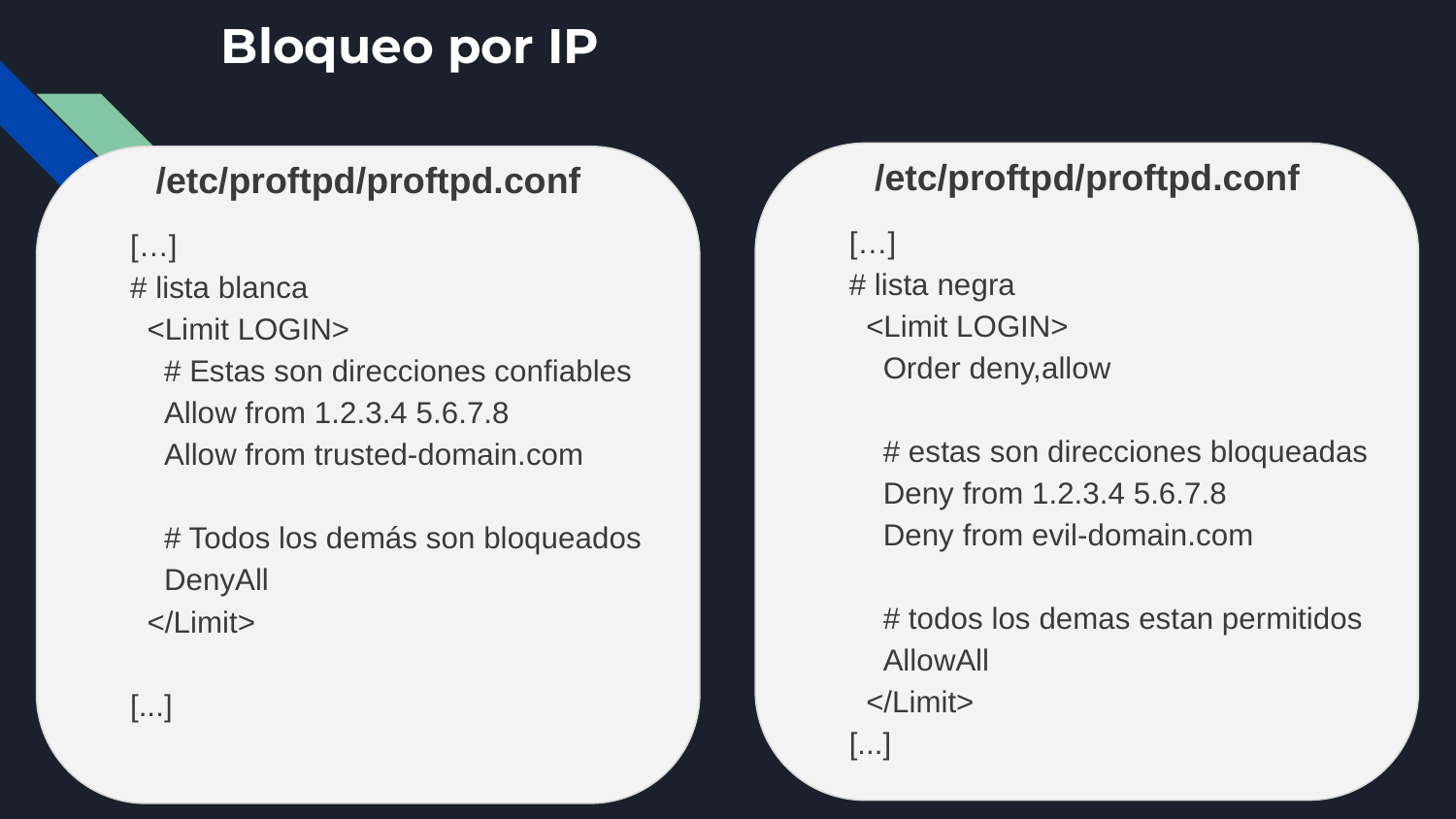

# Bloqueo por IP
/etc/proftpd/proftpd.conf
[…]
# lista negra
  <Limit LOGIN>
    Order deny,allow

    # estas son direcciones bloqueadas
    Deny from 1.2.3.4 5.6.7.8
    Deny from evil-domain.com

    # todos los demas estan permitidos
    AllowAll
  </Limit>
[...]
/etc/proftpd/proftpd.conf
[…]
# lista blanca
  <Limit LOGIN>
    # Estas son direcciones confiables
    Allow from 1.2.3.4 5.6.7.8
    Allow from trusted-domain.com

    # Todos los demás son bloqueados
    DenyAll
  </Limit>

[...]